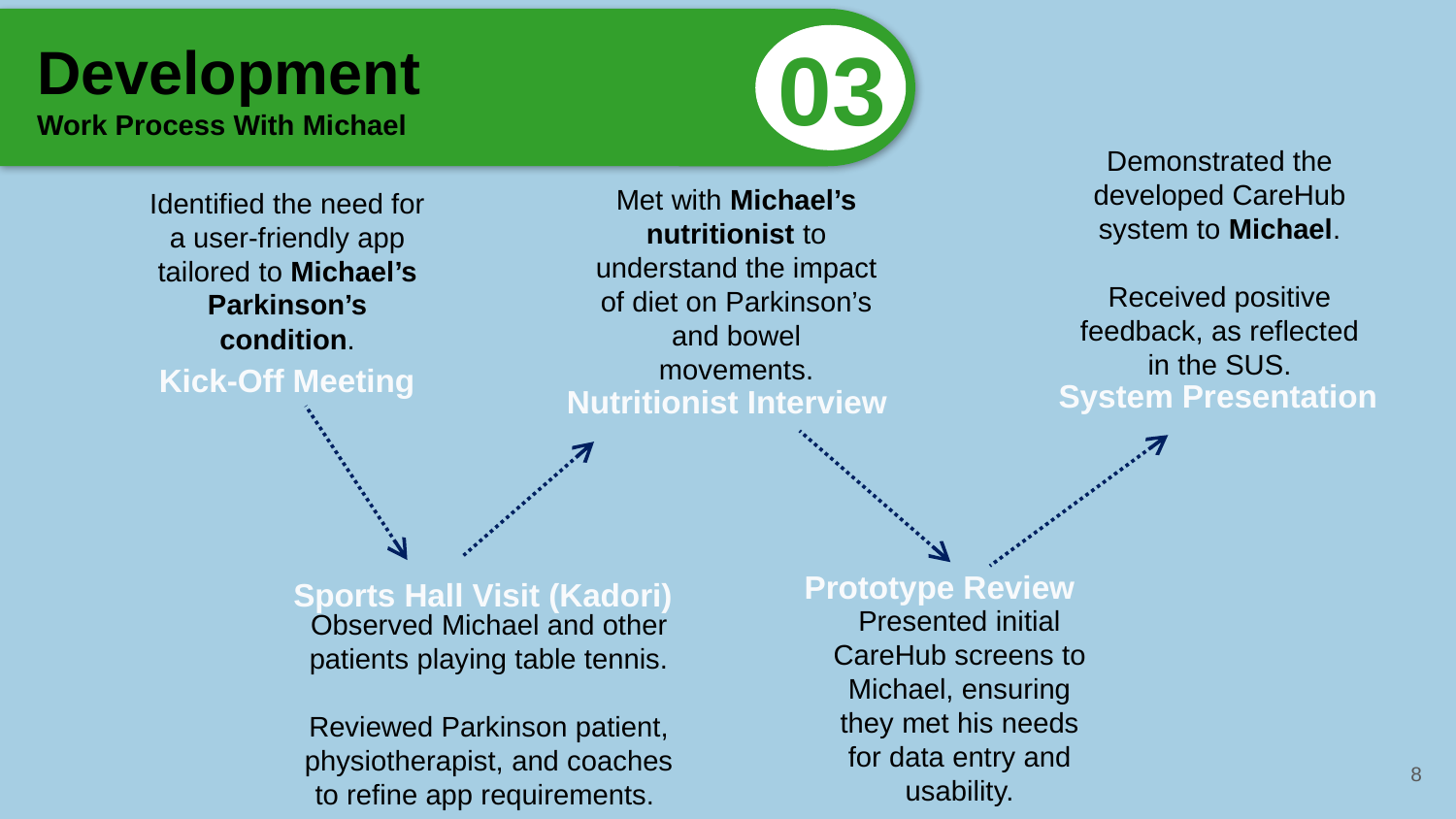

Development
Work Process With Michael
03

Demonstrated the developed CareHub system to Michael.

Received positive feedback, as reflected in the SUS.

Met with Michael’s nutritionist to understand the impact of diet on Parkinson’s and bowel movements.
Identified the need for a user-friendly app tailored to Michael’s Parkinson’s condition.
Kick-Off Meeting
System Presentation
Nutritionist Interview
Prototype Review
Sports Hall Visit (Kadori)
Presented initial CareHub screens to Michael, ensuring they met his needs for data entry and usability.

Observed Michael and other patients playing table tennis.

Reviewed Parkinson patient, physiotherapist, and coaches to refine app requirements.
8